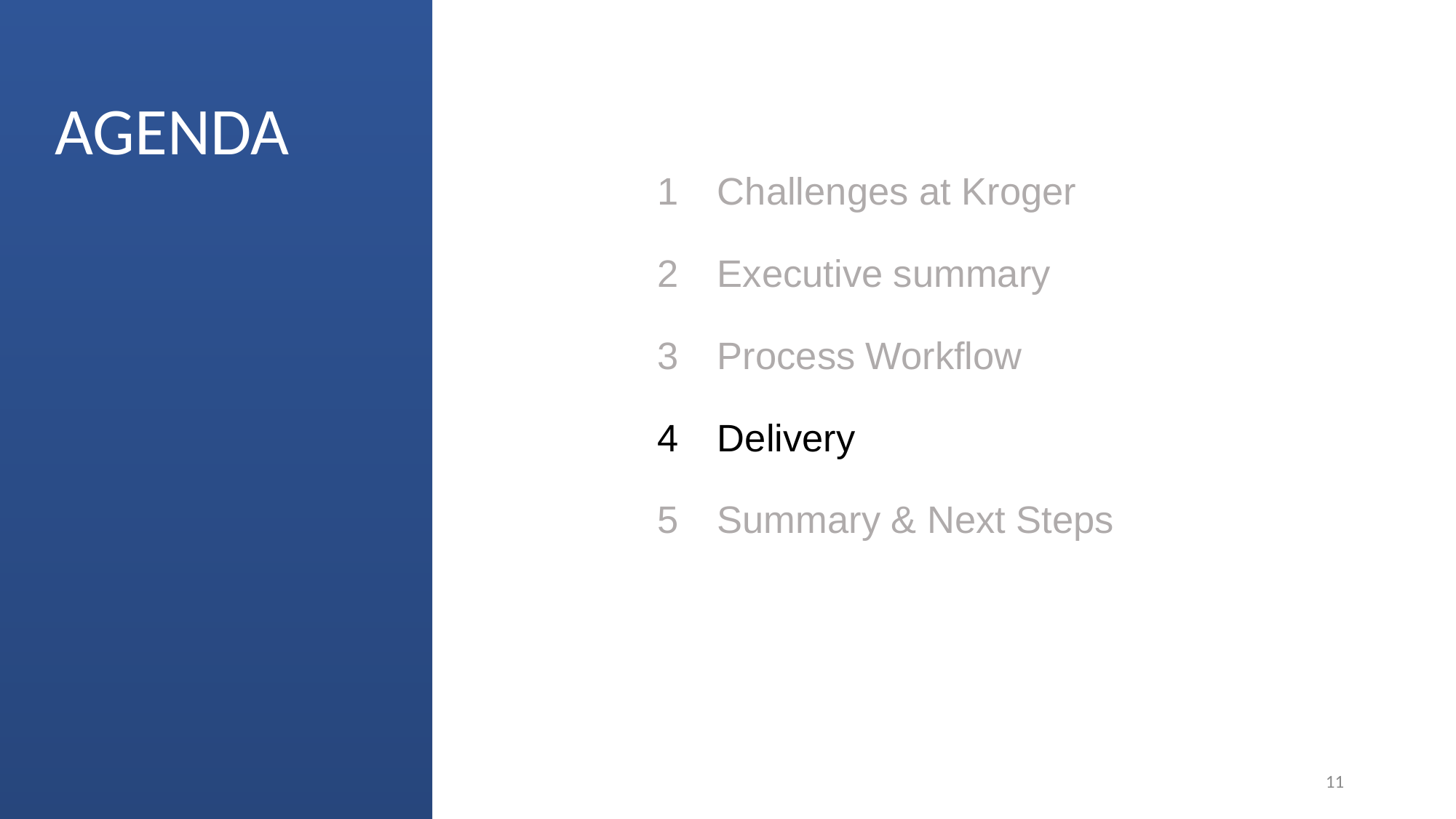

AGENDA
Challenges at Kroger
Executive summary
Process Workflow
Delivery
Summary & Next Steps

11